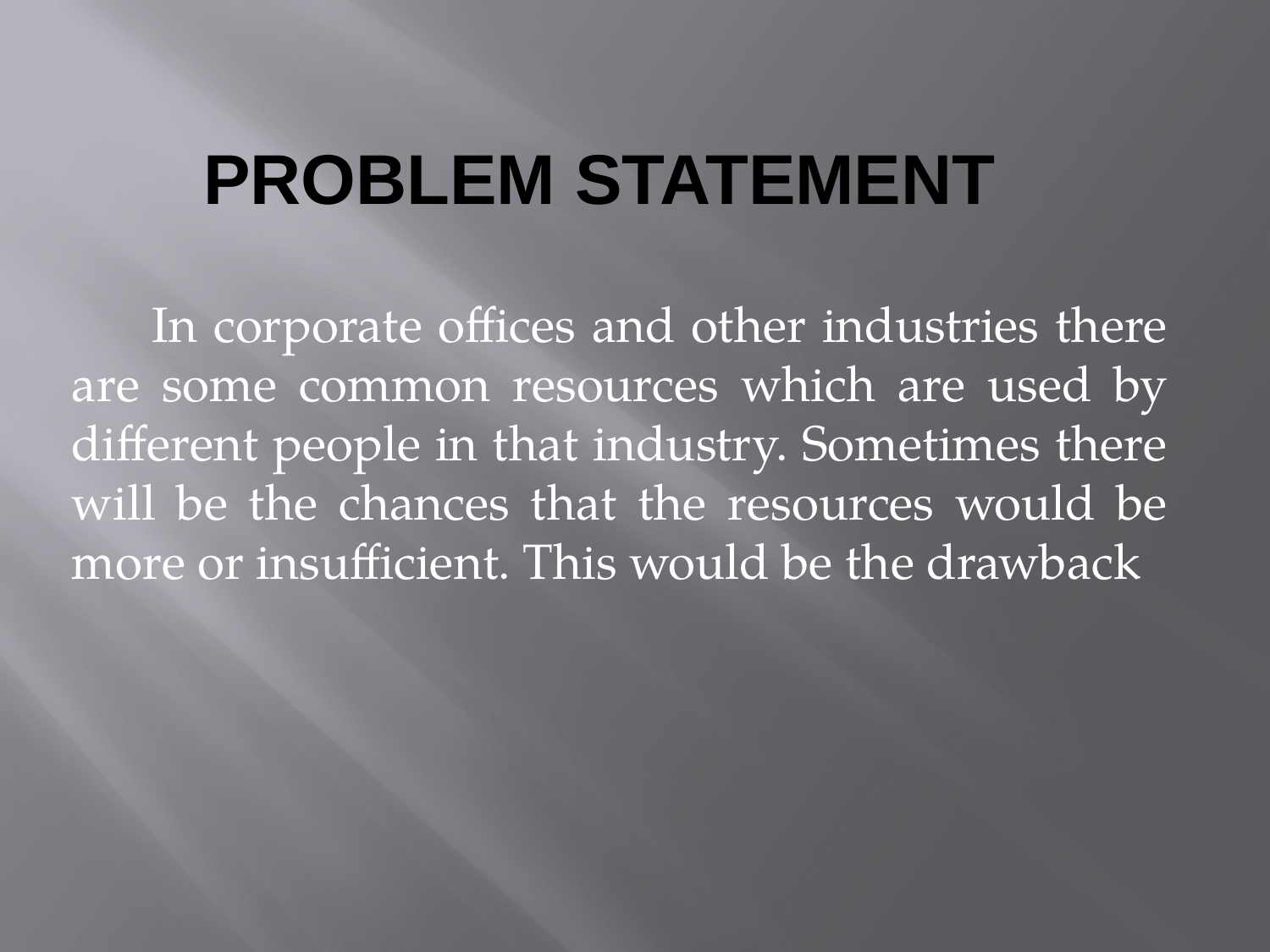

# PROBLEM STATEMENT

     In corporate offices and other industries there are some common resources which are used by different people in that industry. Sometimes there will be the chances that the resources would be more or insufficient. This would be the drawback